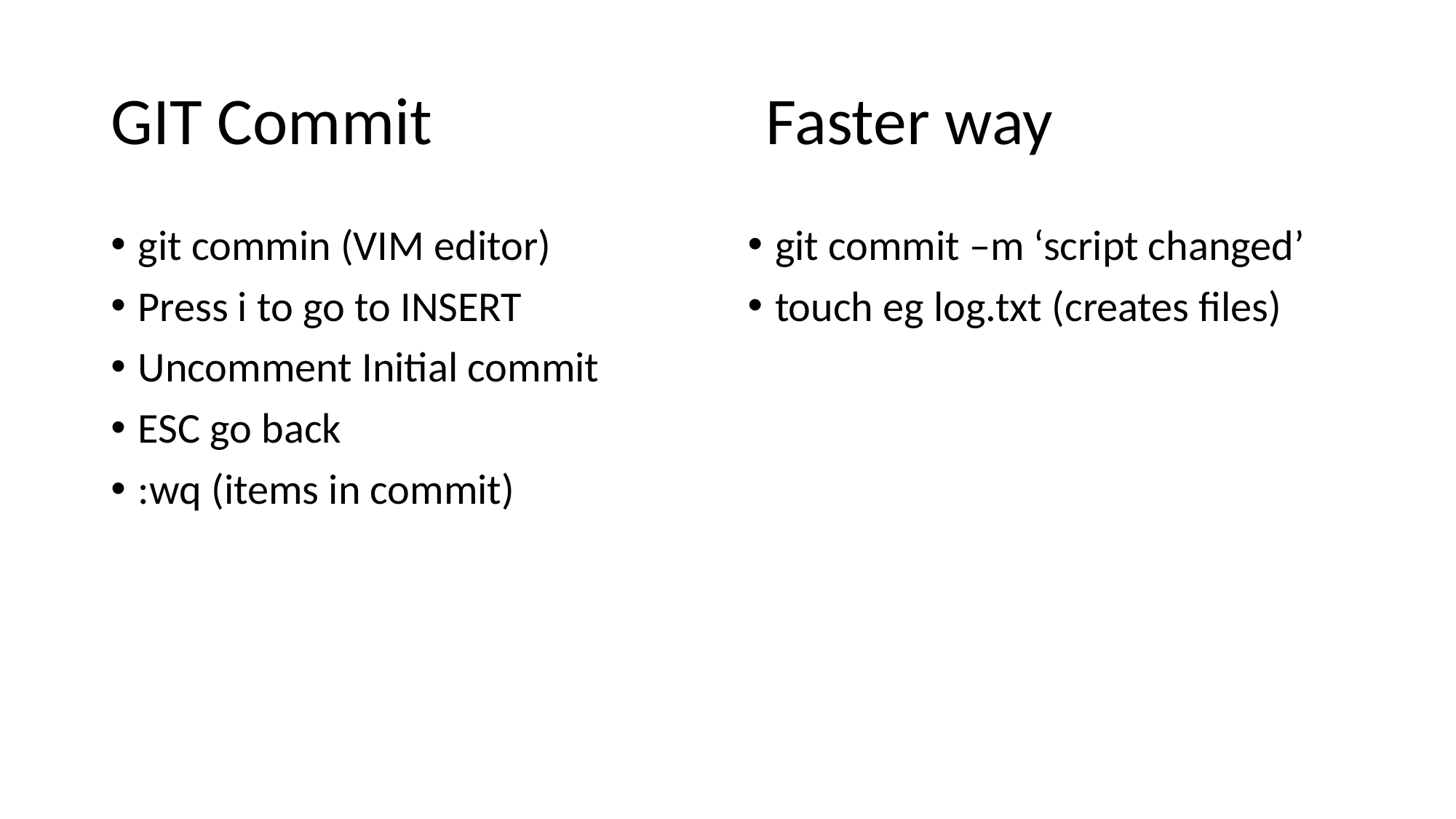

# GIT Commit				Faster way
git commin (VIM editor)
Press i to go to INSERT
Uncomment Initial commit
ESC go back
:wq (items in commit)

git commit –m ‘script changed’
touch eg log.txt (creates files)